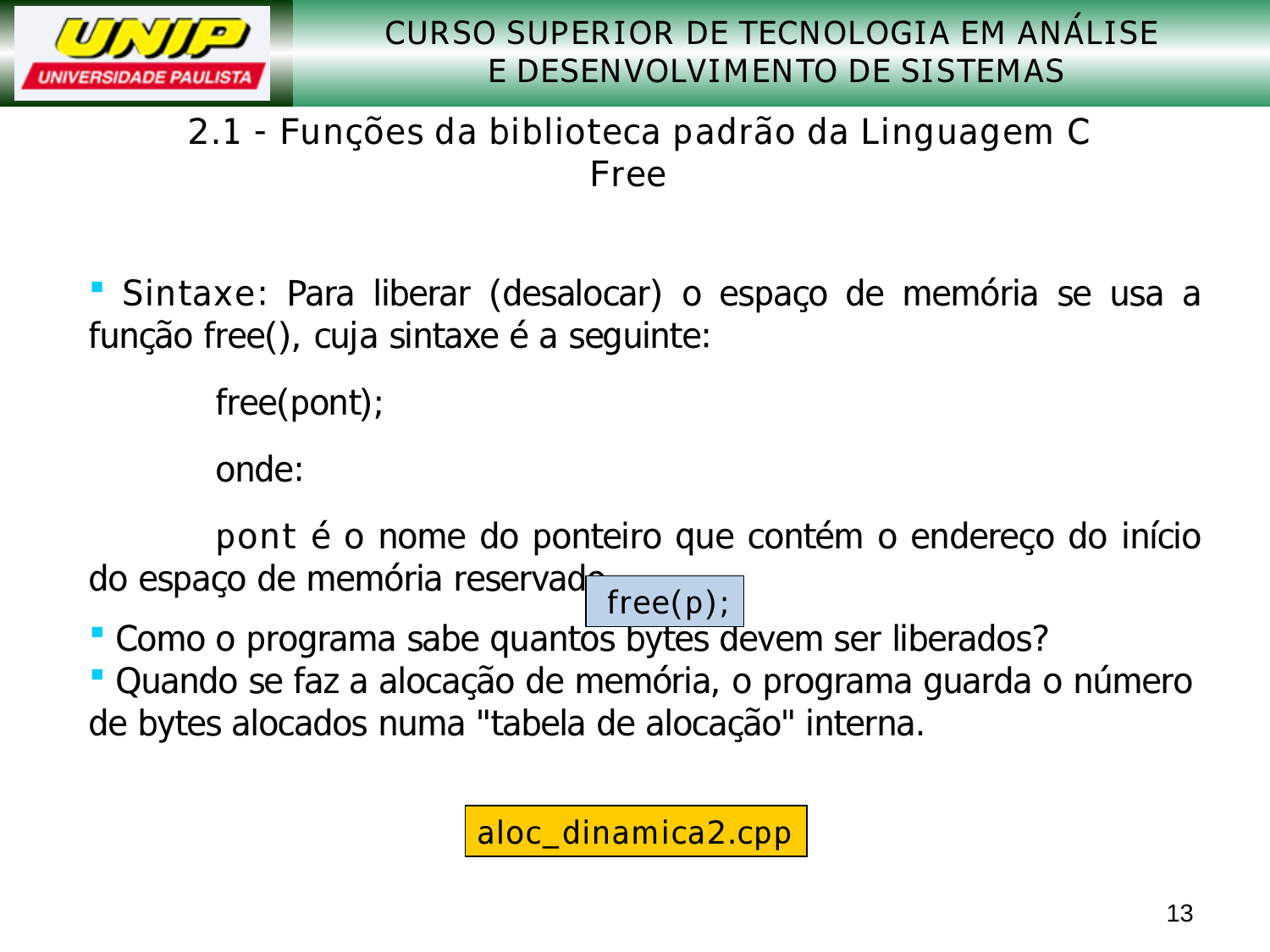

# 2.1 - Funções da biblioteca padrão da Linguagem C Free

 Sintaxe: Para liberar (desalocar) o espaço de memória se usa a função free(), cuja sintaxe é a seguinte:
	free(pont);
	onde:
	pont é o nome do ponteiro que contém o endereço do início do espaço de memória reservado.
 Como o programa sabe quantos bytes devem ser liberados?
 Quando se faz a alocação de memória, o programa guarda o número de bytes alocados numa "tabela de alocação" interna.
 free(p);
aloc_dinamica2.cpp
13